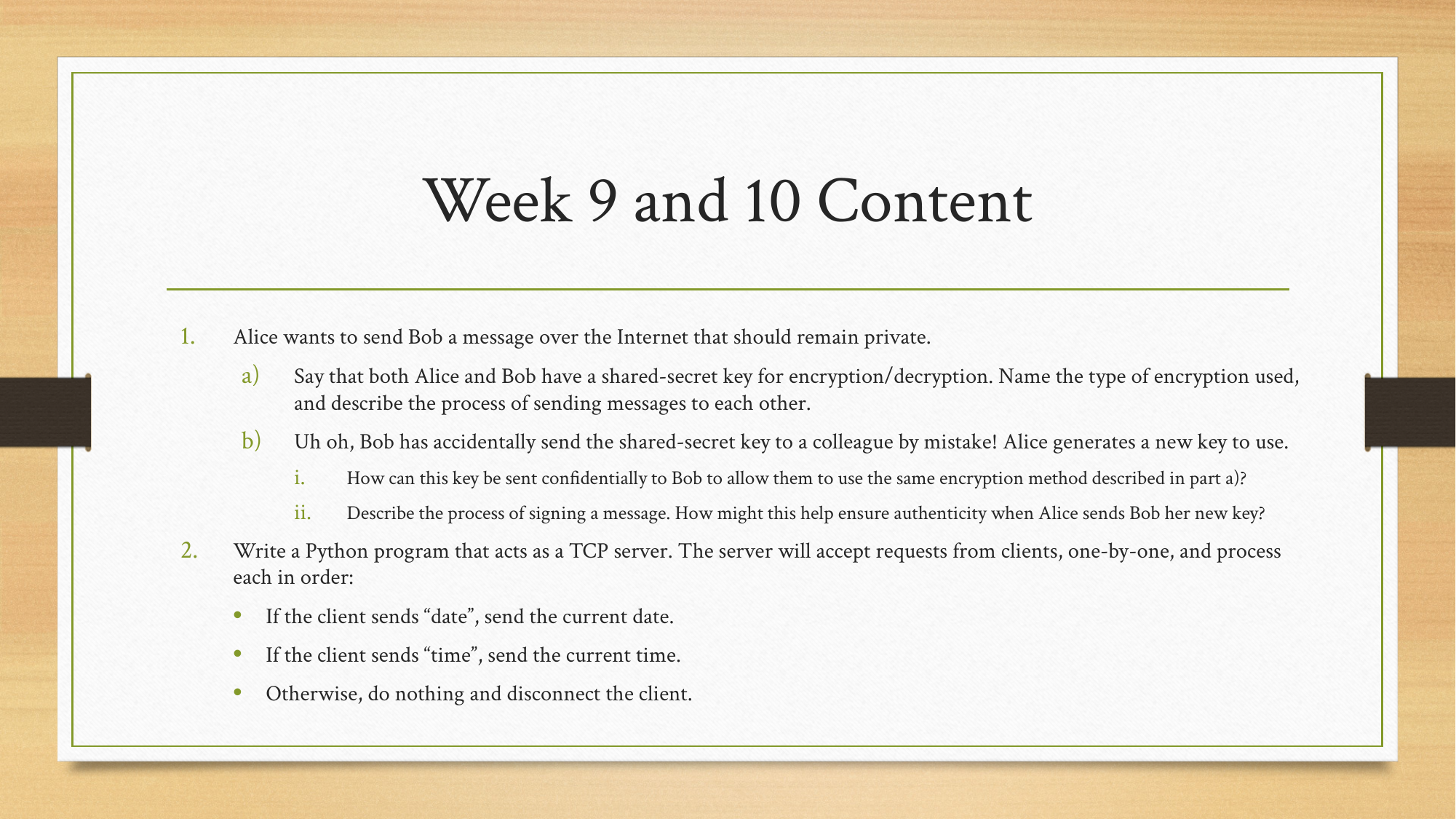

# Week 9 and 10 Content
Alice wants to send Bob a message over the Internet that should remain private.
Say that both Alice and Bob have a shared-secret key for encryption/decryption. Name the type of encryption used, and describe the process of sending messages to each other.
Uh oh, Bob has accidentally send the shared-secret key to a colleague by mistake! Alice generates a new key to use.
How can this key be sent confidentially to Bob to allow them to use the same encryption method described in part a)?
Describe the process of signing a message. How might this help ensure authenticity when Alice sends Bob her new key?
Write a Python program that acts as a TCP server. The server will accept requests from clients, one-by-one, and process each in order:
If the client sends “date”, send the current date.
If the client sends “time”, send the current time.
Otherwise, do nothing and disconnect the client.